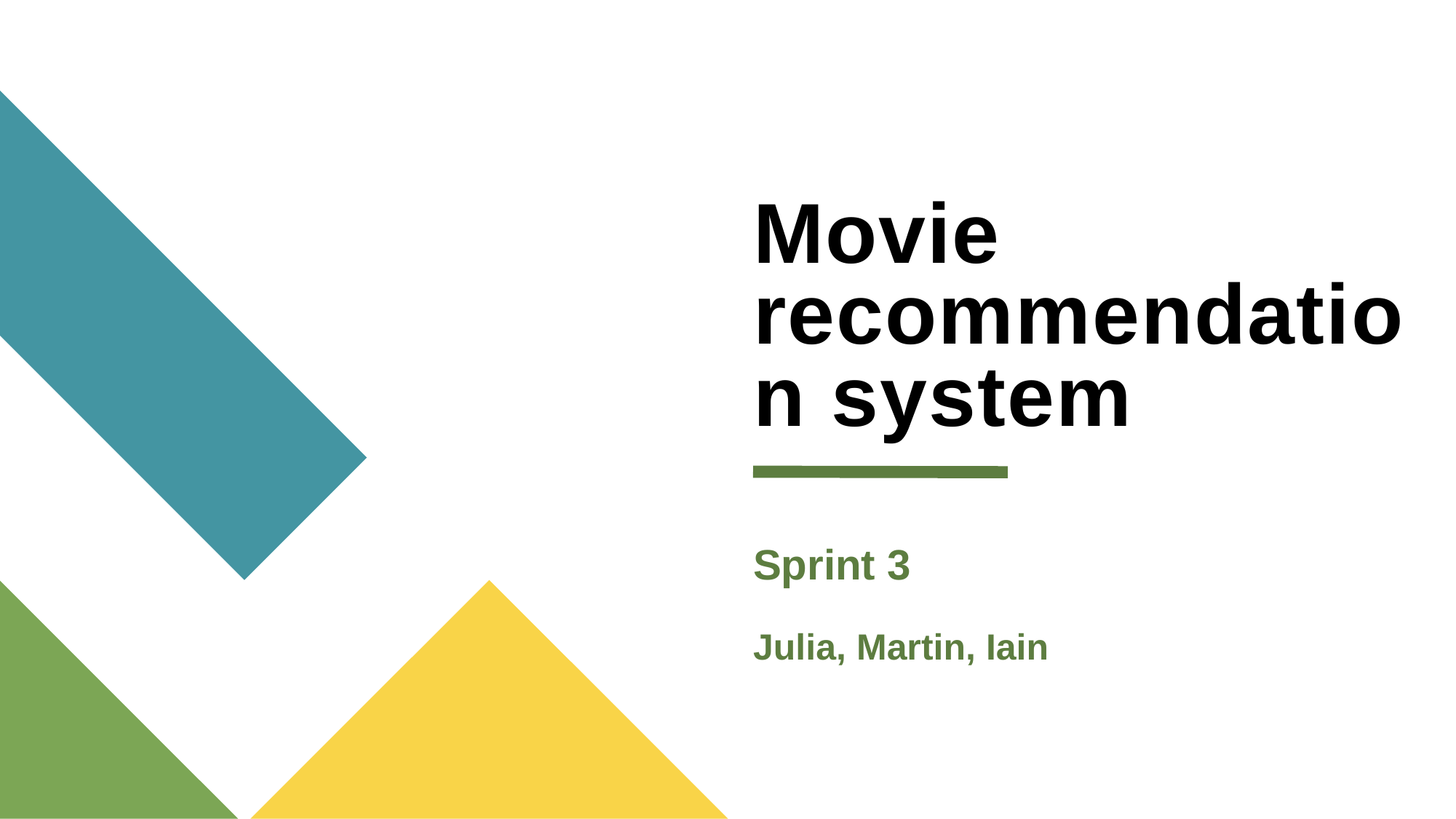

# Movie recommendation system
Sprint 3
Julia, Martin, Iain